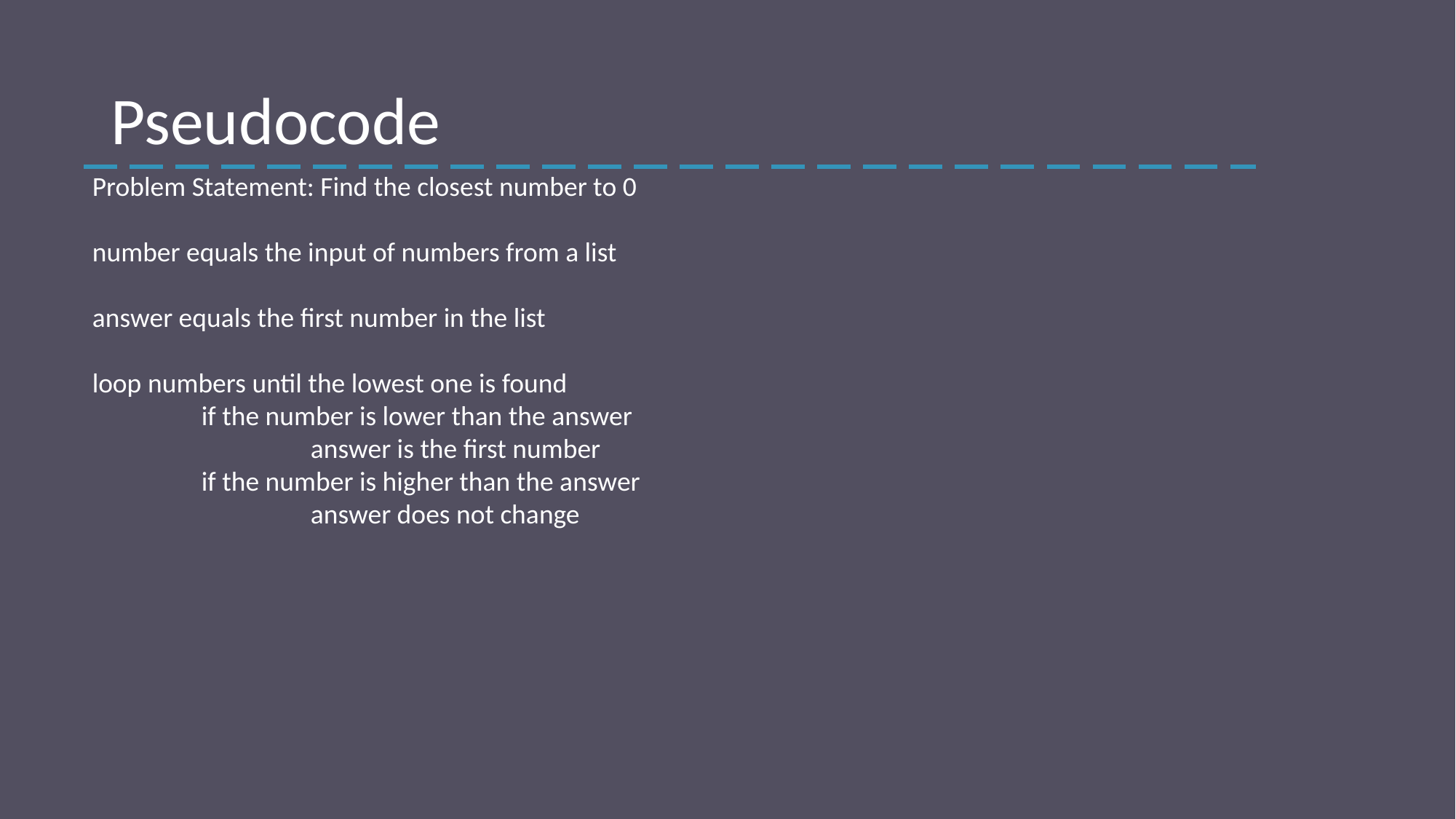

# Pseudocode
Problem Statement: Find the closest number to 0

number equals the input of numbers from a list

answer equals the first number in the list

loop numbers until the lowest one is found
	if the number is lower than the answer
		answer is the first number
	if the number is higher than the answer
		answer does not change